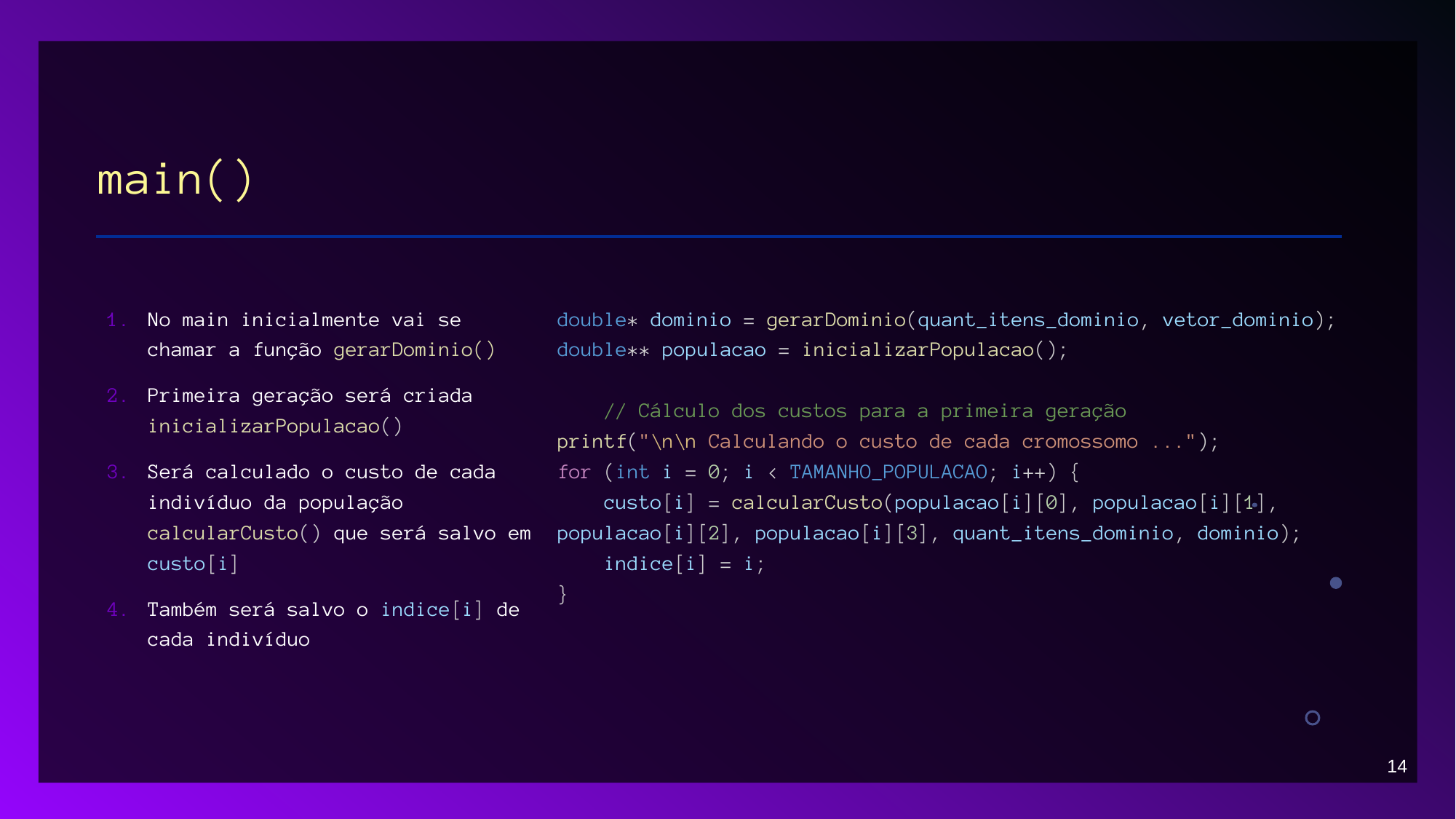

# main()
double* dominio = gerarDominio(quant_itens_dominio, vetor_dominio);
double** populacao = inicializarPopulacao();
    // Cálculo dos custos para a primeira geração
printf("\n\n Calculando o custo de cada cromossomo ...");
for (int i = 0; i < TAMANHO_POPULACAO; i++) {
    custo[i] = calcularCusto(populacao[i][0], populacao[i][1], populacao[i][2], populacao[i][3], quant_itens_dominio, dominio);
    indice[i] = i;
}
No main inicialmente vai se chamar a função gerarDominio()
Primeira geração será criada inicializarPopulacao()
Será calculado o custo de cada indivíduo da população calcularCusto() que será salvo em custo[i]
Também será salvo o indice[i] de cada indivíduo
14